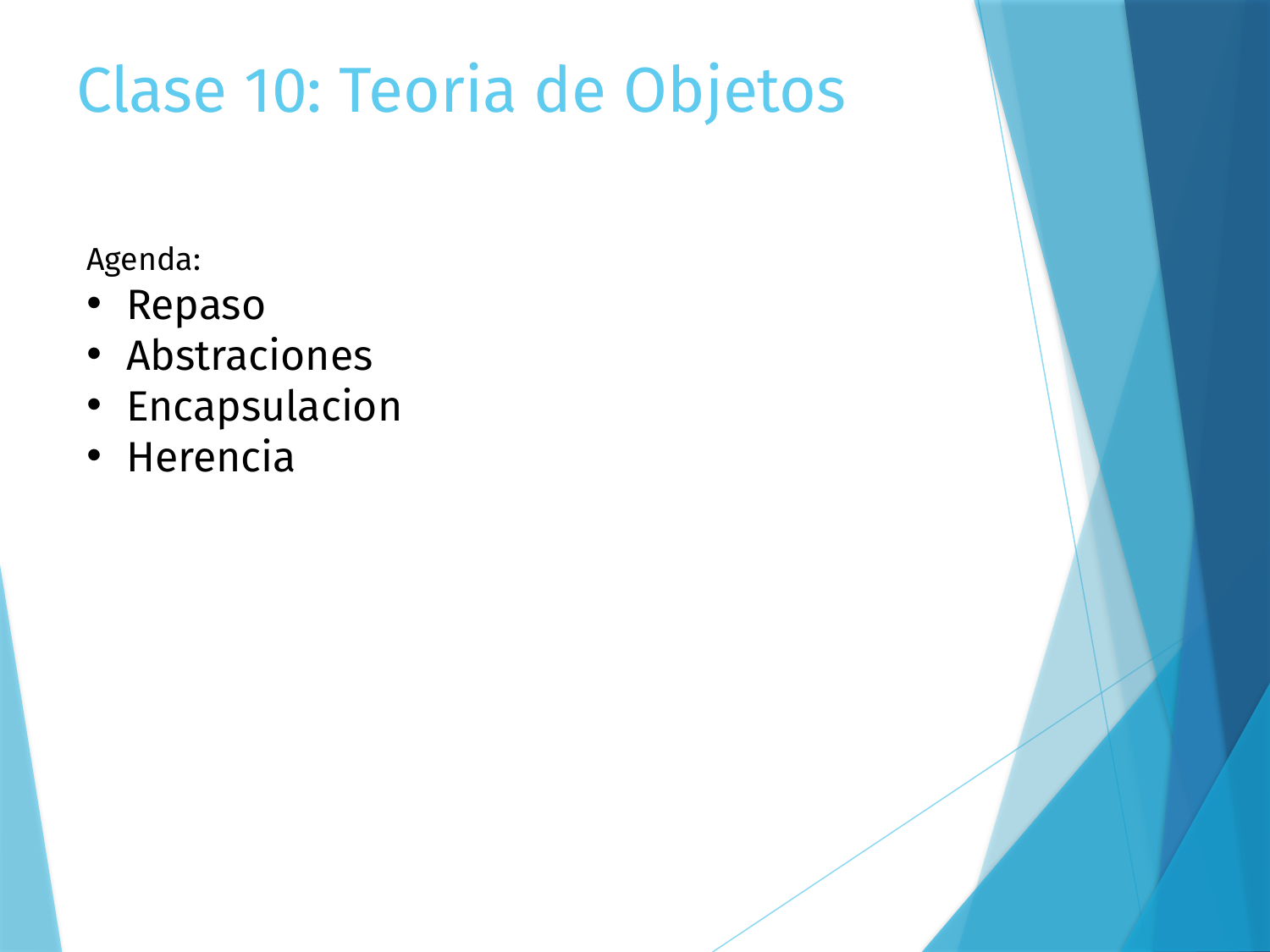

# Clase 10: Teoria de Objetos
Agenda:
Repaso
Abstraciones
Encapsulacion
Herencia